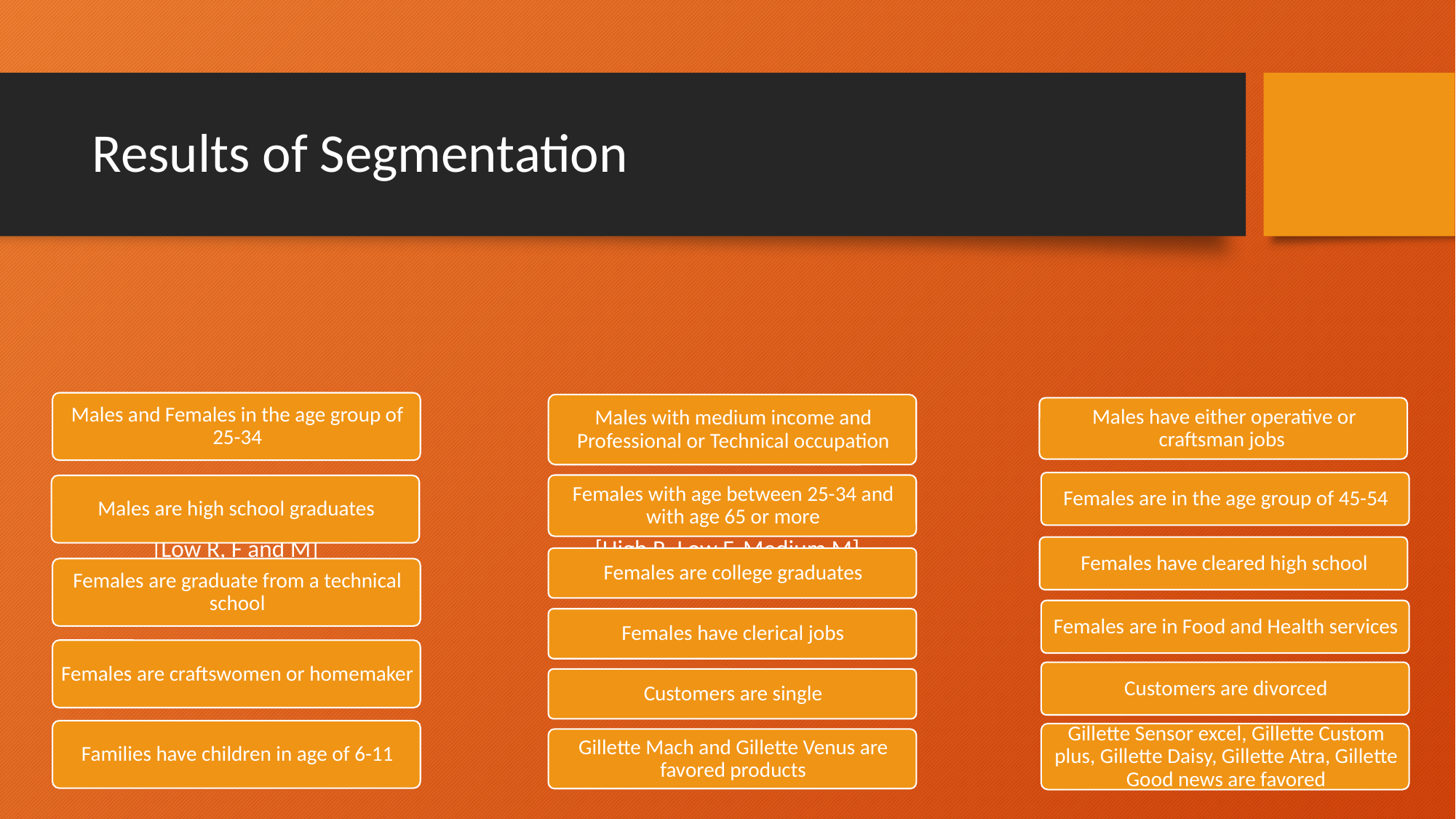

# Results of Segmentation
Cluster 1 – Least Desirable
[Low R, F and M]
Males and Females in the age group of 25-34
Males are high school graduates
Females are graduate from a technical school
Females are craftswomen or homemaker
Families have children in age of 6-11
Cluster 2 – Average
[High R, Low F, Medium M]
Males with medium income and Professional or Technical occupation
Females with age between 25-34 and with age 65 or more
Females are college graduates
Females have clerical jobs
Customers are single
Gillette Mach and Gillette Venus are favored products
Cluster 3 – Most Desirable
[High R, F and M]
Males have either operative or craftsman jobs
Females are in the age group of 45-54
Females have cleared high school
Females are in Food and Health services
Customers are divorced
Gillette Sensor excel, Gillette Custom plus, Gillette Daisy, Gillette Atra, Gillette Good news are favored